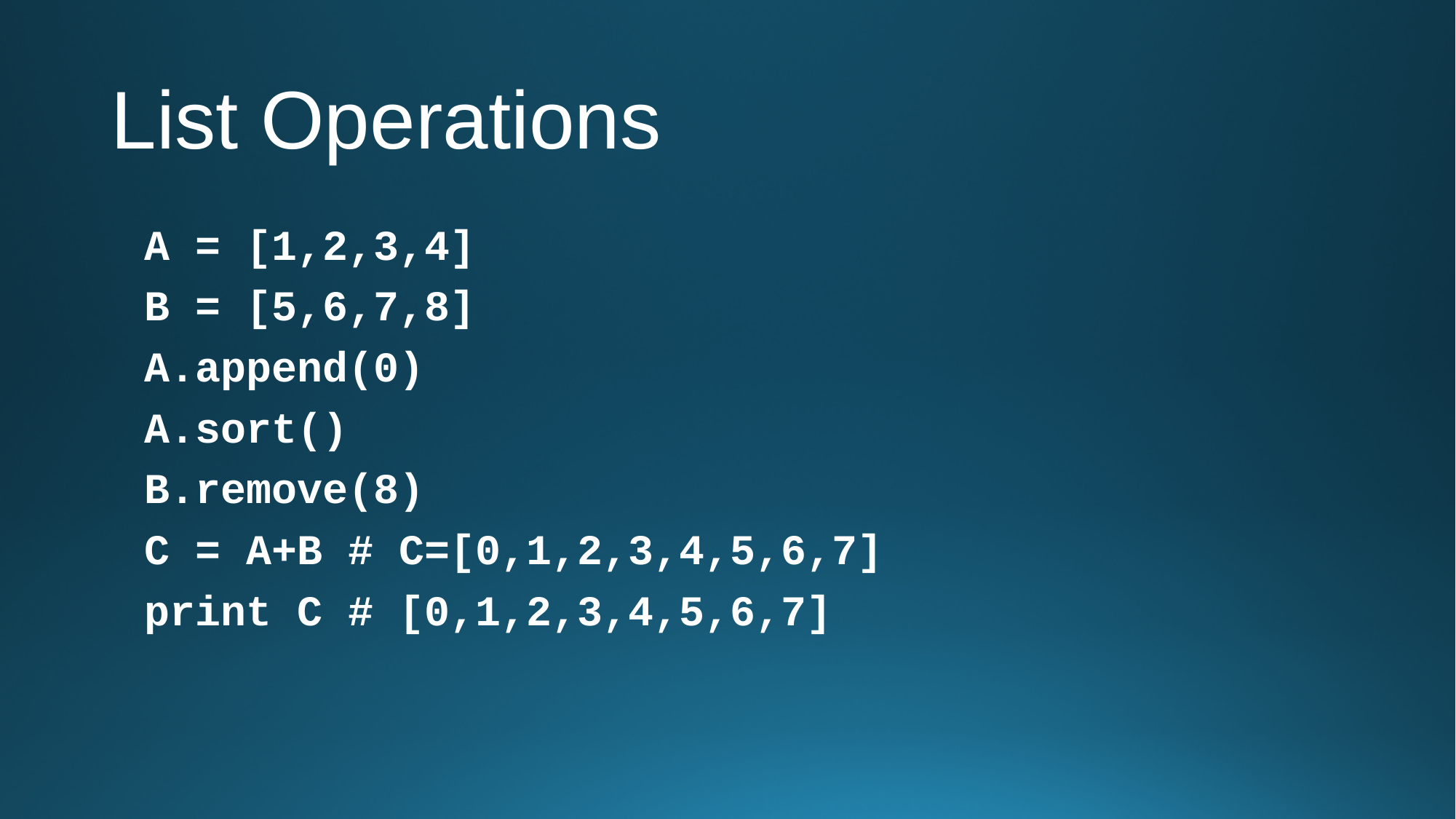

# List Operations
A = [1,2,3,4]
B = [5,6,7,8]
A.append(0)
A.sort()
B.remove(8)
C = A+B # C=[0,1,2,3,4,5,6,7]
print C # [0,1,2,3,4,5,6,7]